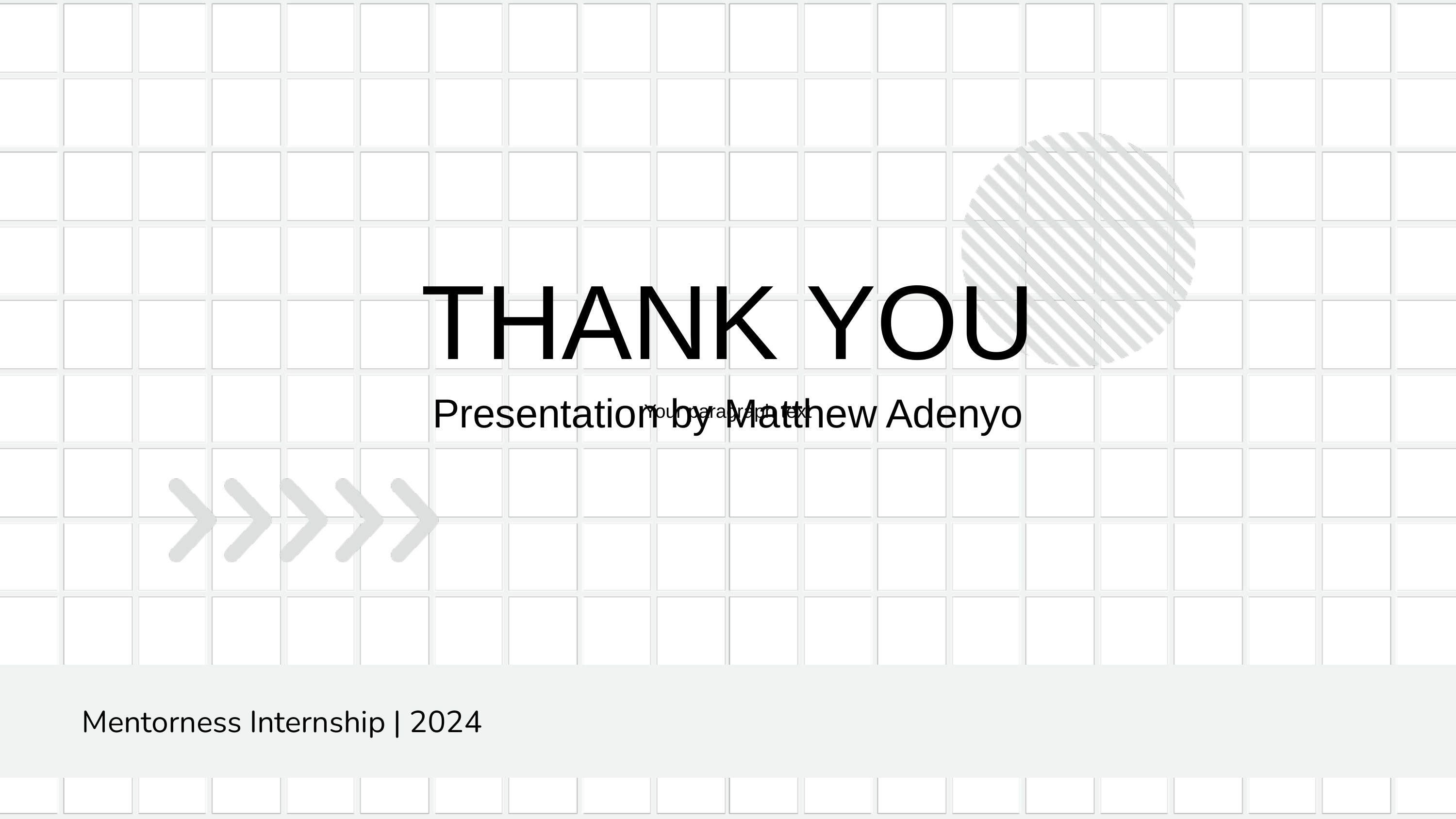

THANK YOU
Presentation by Matthew Adenyo
Your paragraph text

Mentorness Internship | 2024